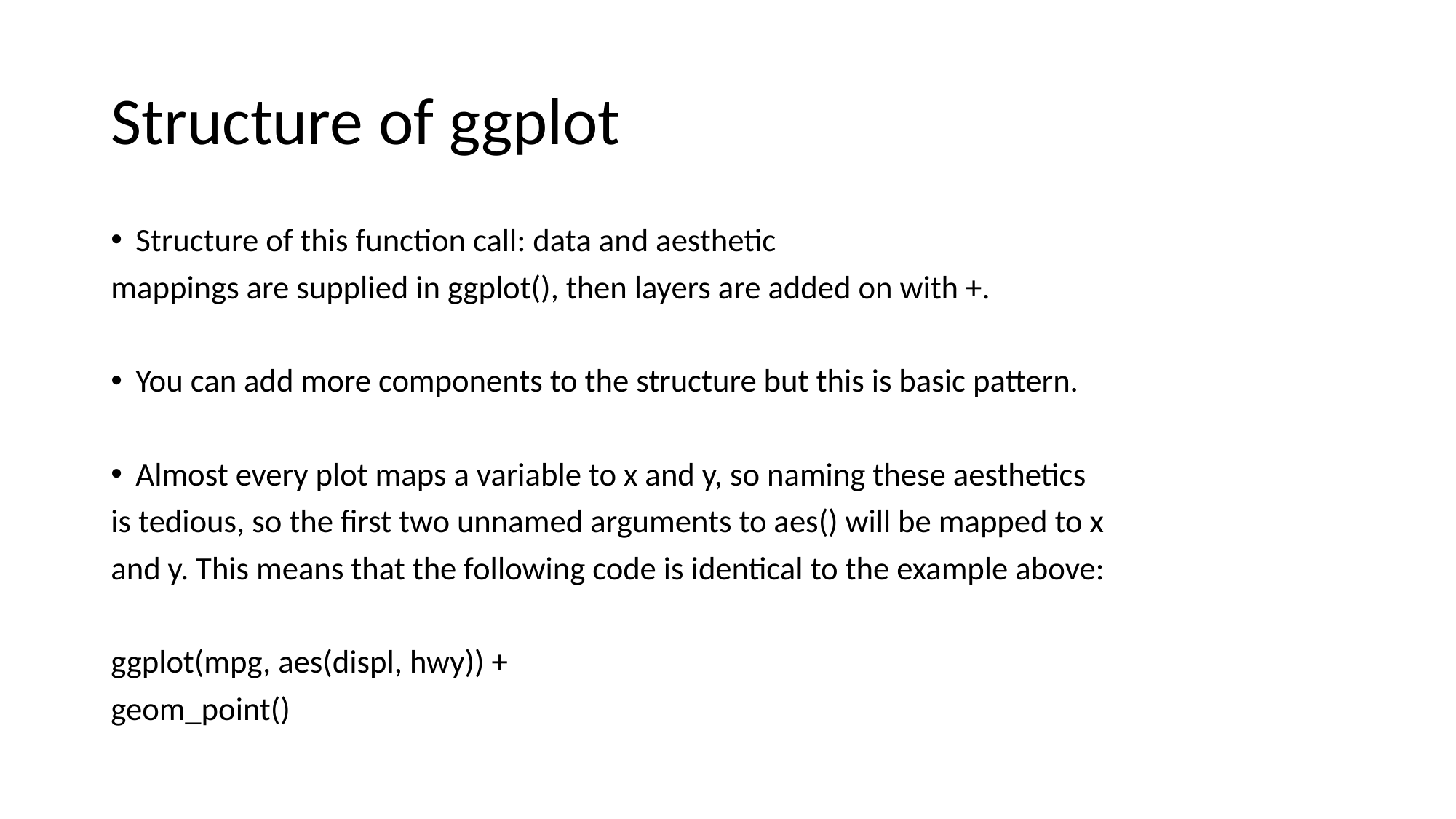

# Structure of ggplot
Structure of this function call: data and aesthetic
mappings are supplied in ggplot(), then layers are added on with +.

You can add more components to the structure but this is basic pattern.

Almost every plot maps a variable to x and y, so naming these aesthetics
is tedious, so the first two unnamed arguments to aes() will be mapped to x
and y. This means that the following code is identical to the example above:

ggplot(mpg, aes(displ, hwy)) +
geom_point()